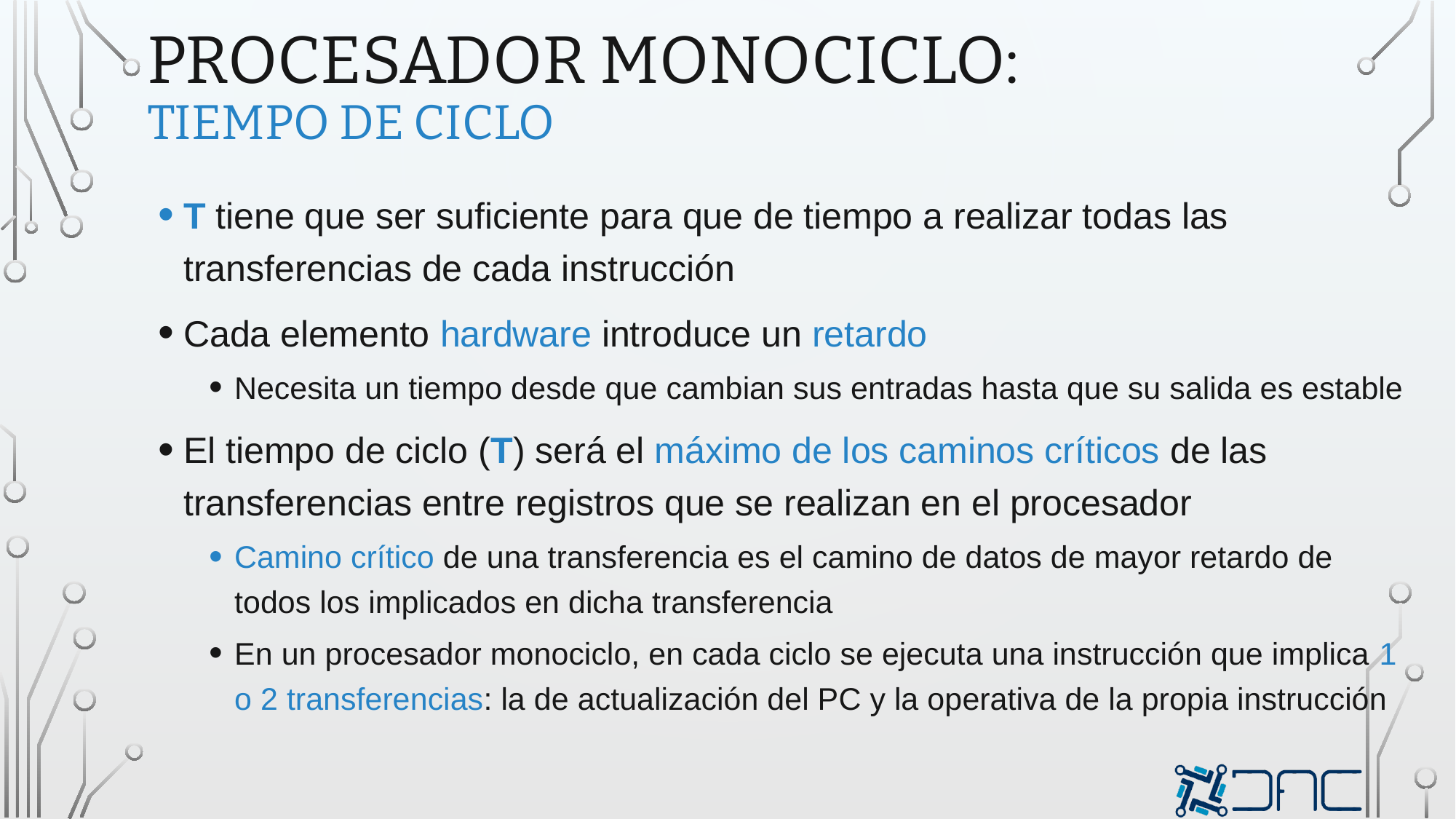

# procesador monociclo: tiempo de ciclo
T tiene que ser suficiente para que de tiempo a realizar todas las transferencias de cada instrucción
Cada elemento hardware introduce un retardo
Necesita un tiempo desde que cambian sus entradas hasta que su salida es estable
El tiempo de ciclo (T) será el máximo de los caminos críticos de las transferencias entre registros que se realizan en el procesador
Camino crítico de una transferencia es el camino de datos de mayor retardo de todos los implicados en dicha transferencia
En un procesador monociclo, en cada ciclo se ejecuta una instrucción que implica 1 o 2 transferencias: la de actualización del PC y la operativa de la propia instrucción